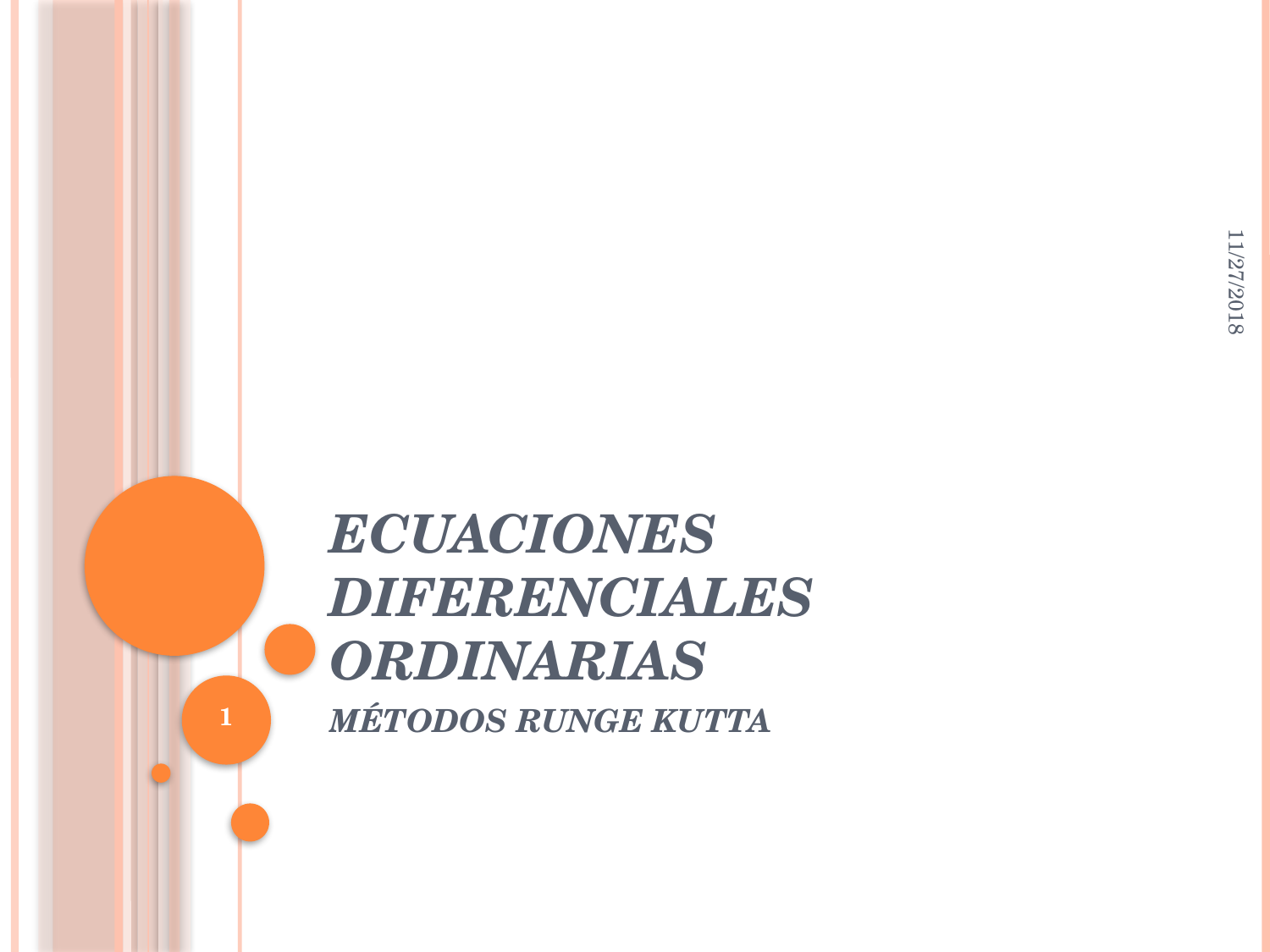

11/27/2018
# ECUACIONES DIFERENCIALES ORDINARIAS
1
MÉTODOS RUNGE KUTTA